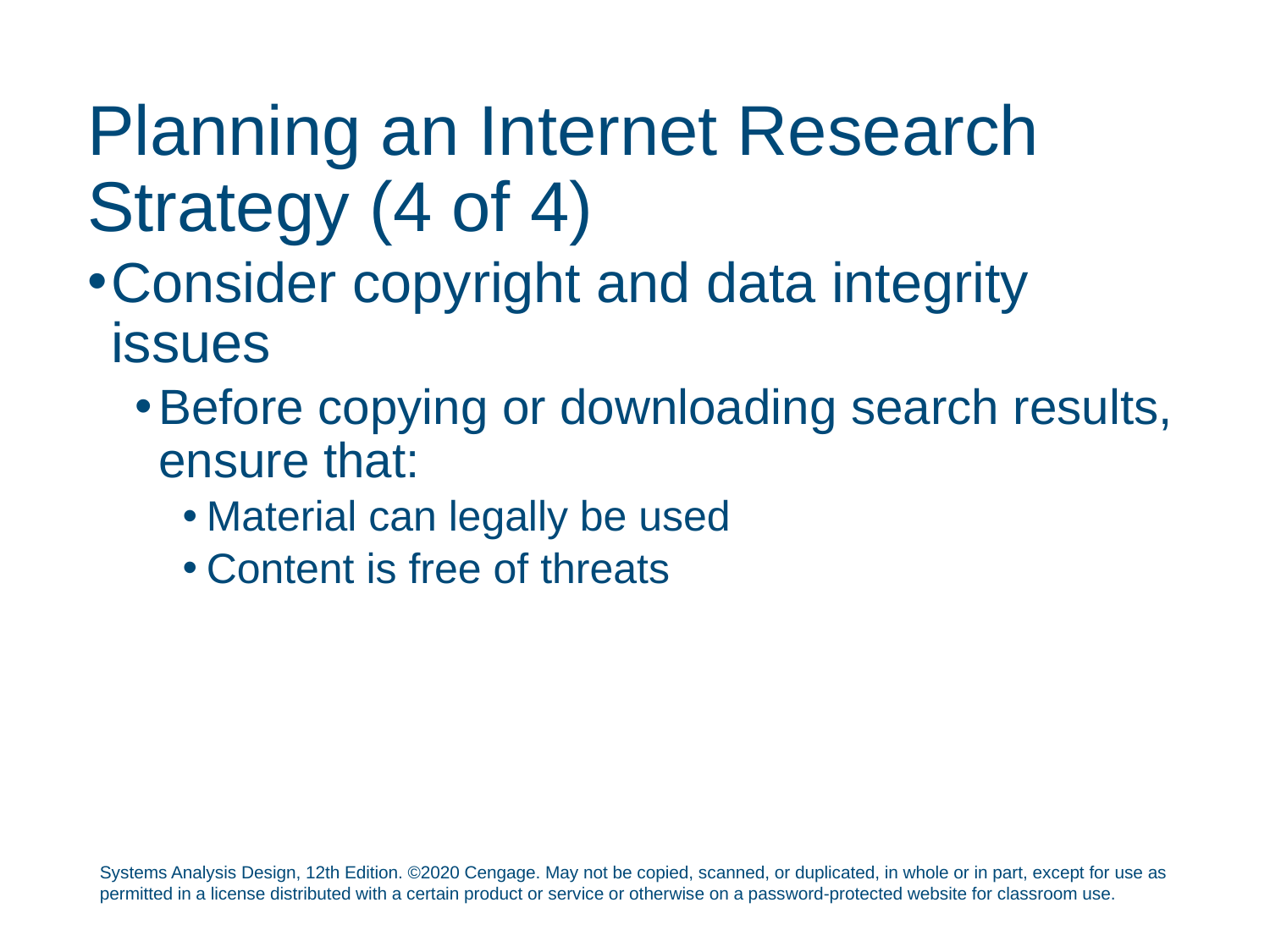

# Planning an Internet Research Strategy (4 of 4)
Consider copyright and data integrity issues
Before copying or downloading search results, ensure that:
Material can legally be used
Content is free of threats

Systems Analysis Design, 12th Edition. ©2020 Cengage. May not be copied, scanned, or duplicated, in whole or in part, except for use as permitted in a license distributed with a certain product or service or otherwise on a password-protected website for classroom use.